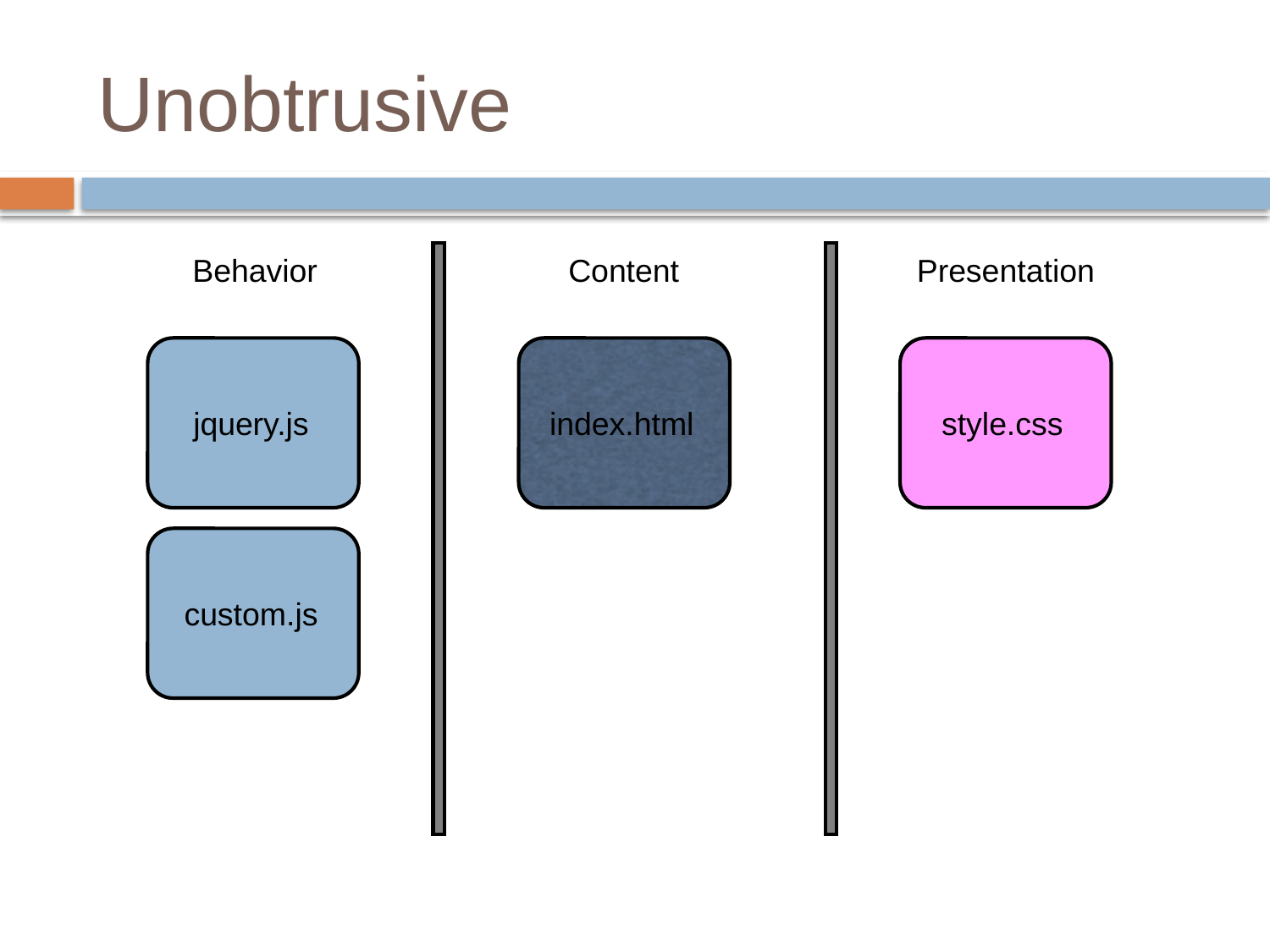

# Unobtrusive

Content

Presentation
Behavior

jquery.js

index.html

style.css

custom.js